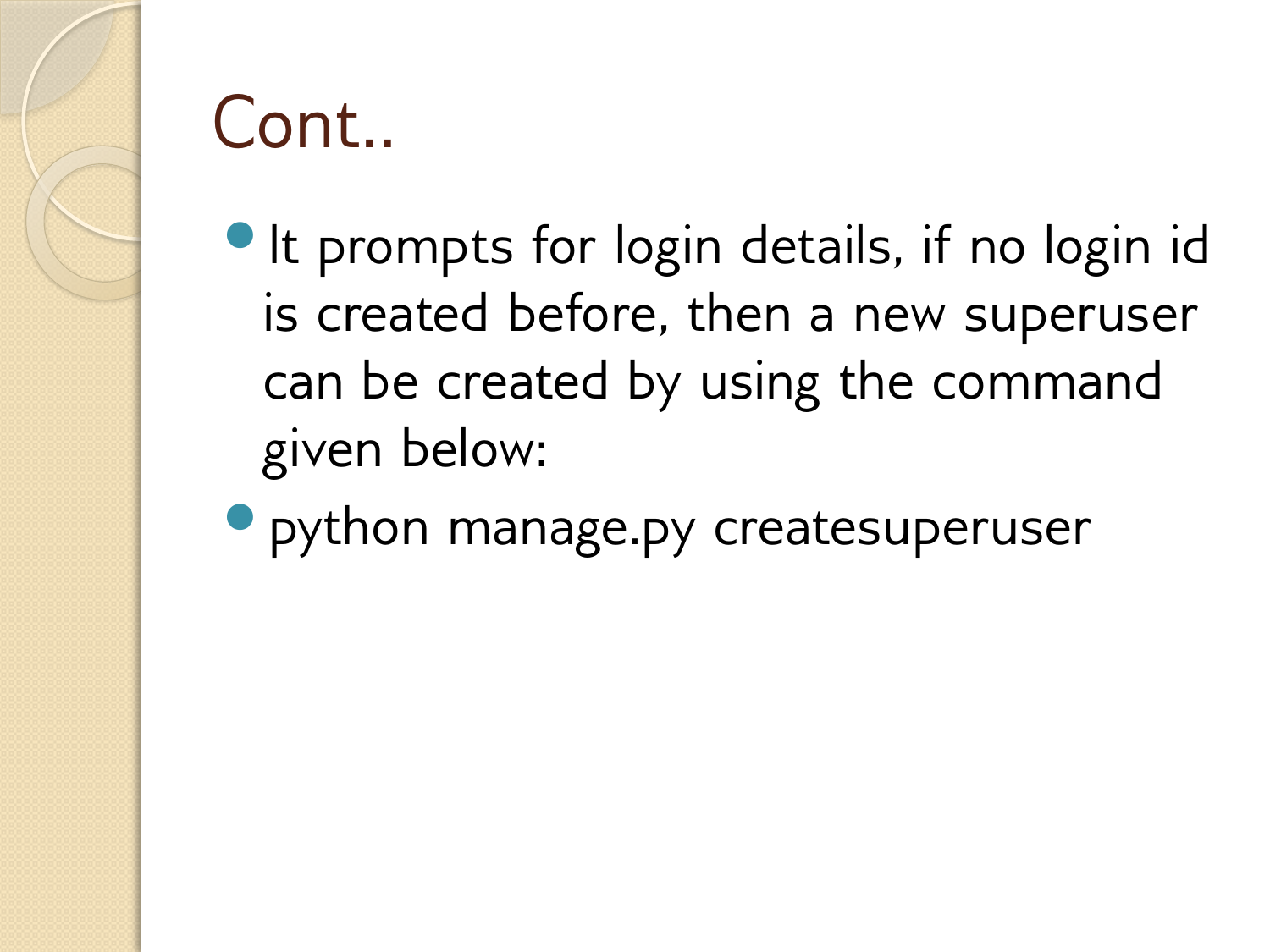

# Cont..
It prompts for login details, if no login id is created before, then a new superuser can be created by using the command given below:
python manage.py createsuperuser